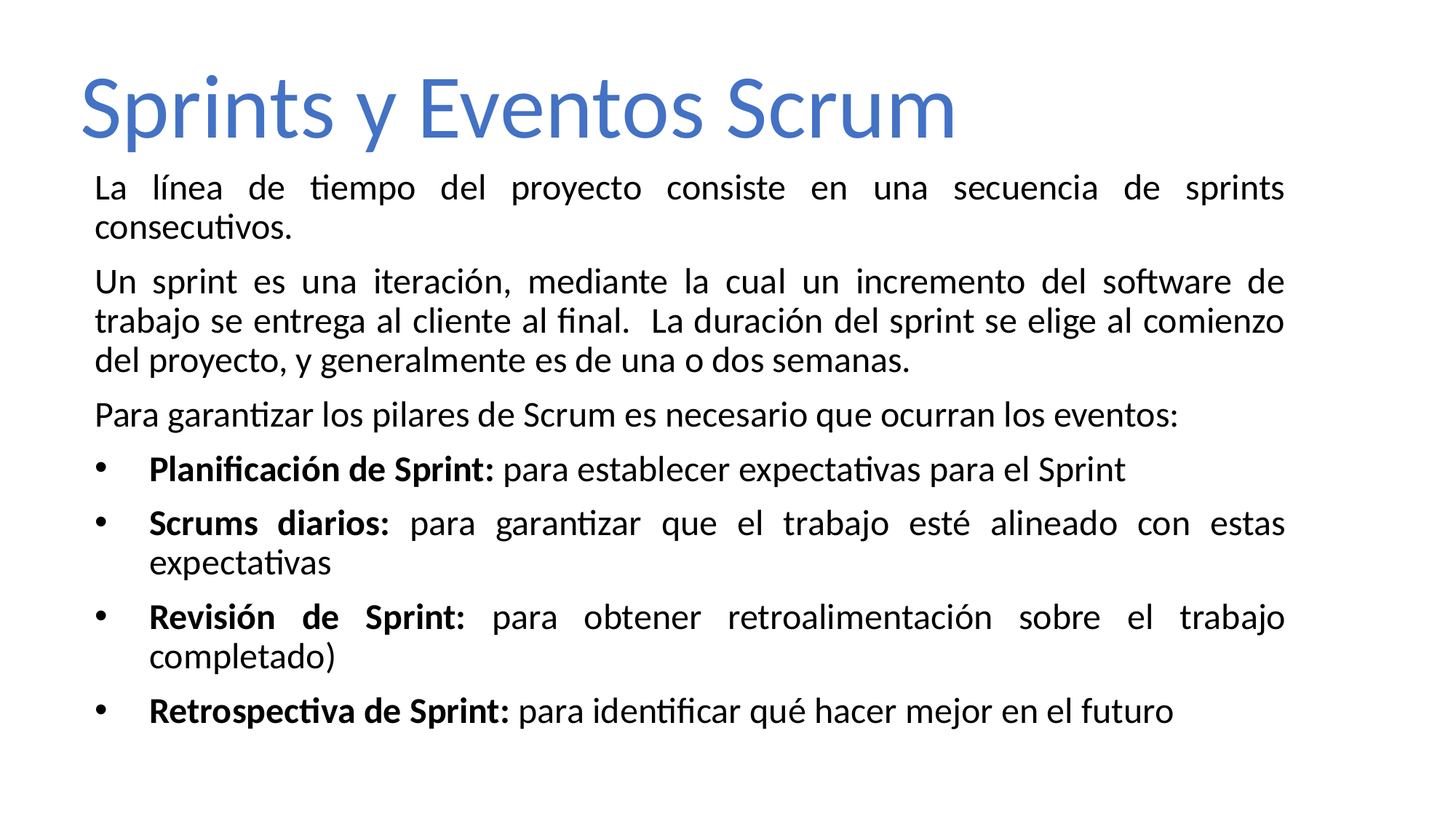

# Sprints y Eventos Scrum
La línea de tiempo del proyecto consiste en una secuencia de sprints consecutivos.
Un sprint es una iteración, mediante la cual un incremento del software de trabajo se entrega al cliente al final.  La duración del sprint se elige al comienzo del proyecto, y generalmente es de una o dos semanas.
Para garantizar los pilares de Scrum es necesario que ocurran los eventos:
Planificación de Sprint: para establecer expectativas para el Sprint
Scrums diarios: para garantizar que el trabajo esté alineado con estas expectativas
Revisión de Sprint: para obtener retroalimentación sobre el trabajo completado)
Retrospectiva de Sprint: para identificar qué hacer mejor en el futuro